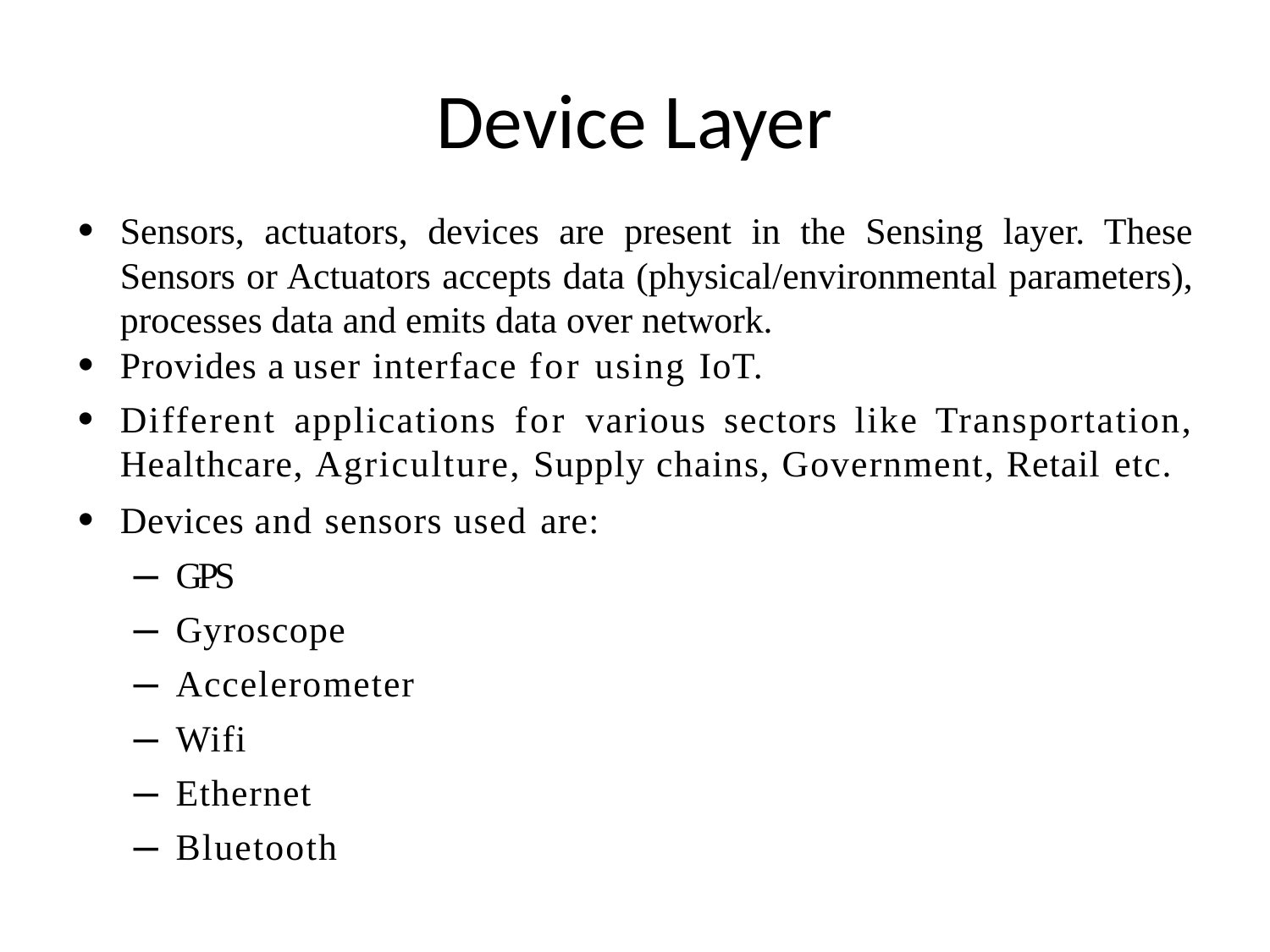

# Device Layer
Sensors, actuators, devices are present in the Sensing layer. These Sensors or Actuators accepts data (physical/environmental parameters), processes data and emits data over network.
Provides a user interface for using IoT.
Different applications for various sectors like Transportation, Healthcare, Agriculture, Supply chains, Government, Retail etc.
Devices and sensors used are:
GPS
Gyroscope
Accelerometer
Wifi
Ethernet
Bluetooth